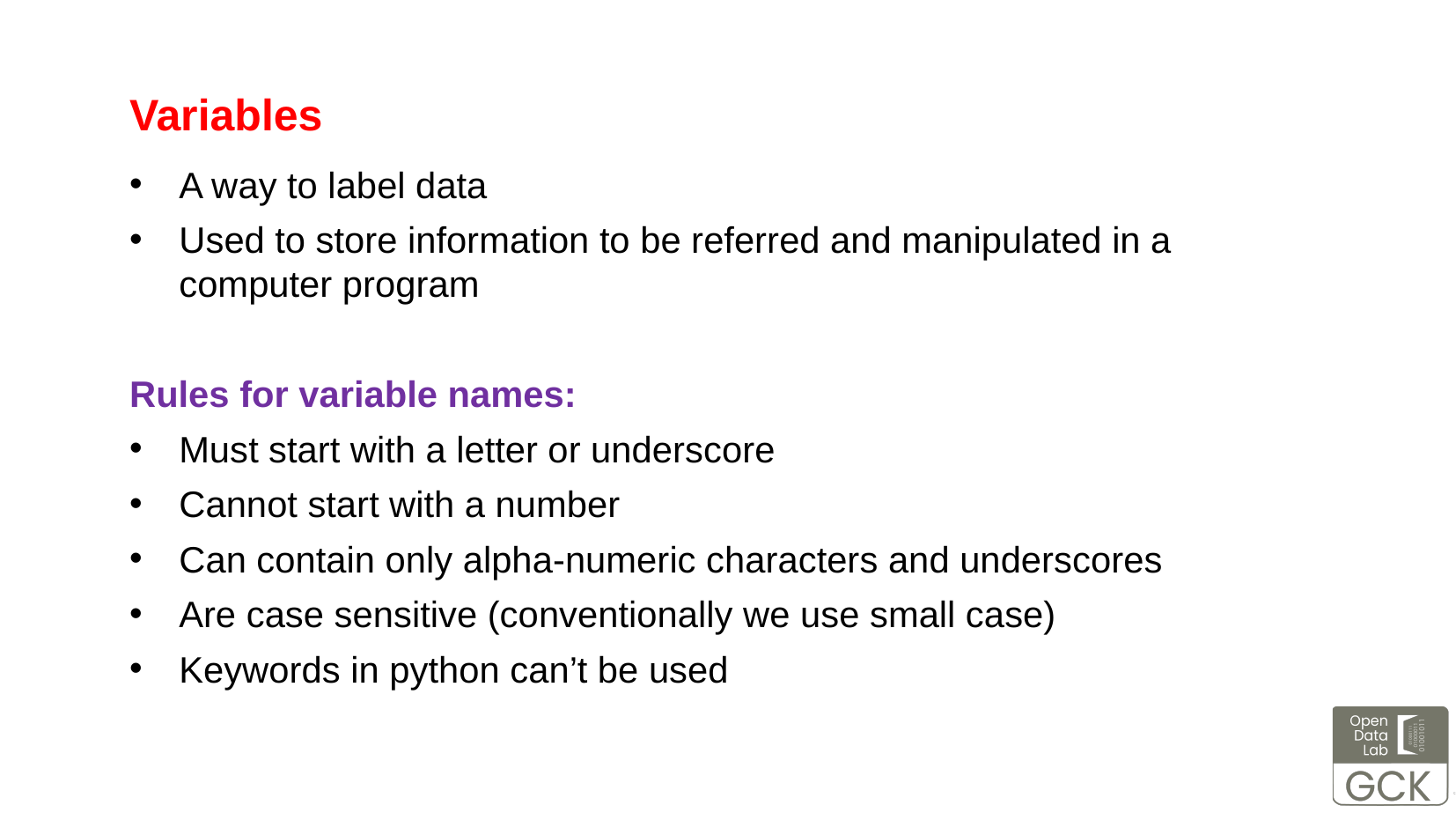

Variables
A way to label data
Used to store information to be referred and manipulated in a computer program

Rules for variable names:
Must start with a letter or underscore
Cannot start with a number
Can contain only alpha-numeric characters and underscores
Are case sensitive (conventionally we use small case)
Keywords in python can’t be used